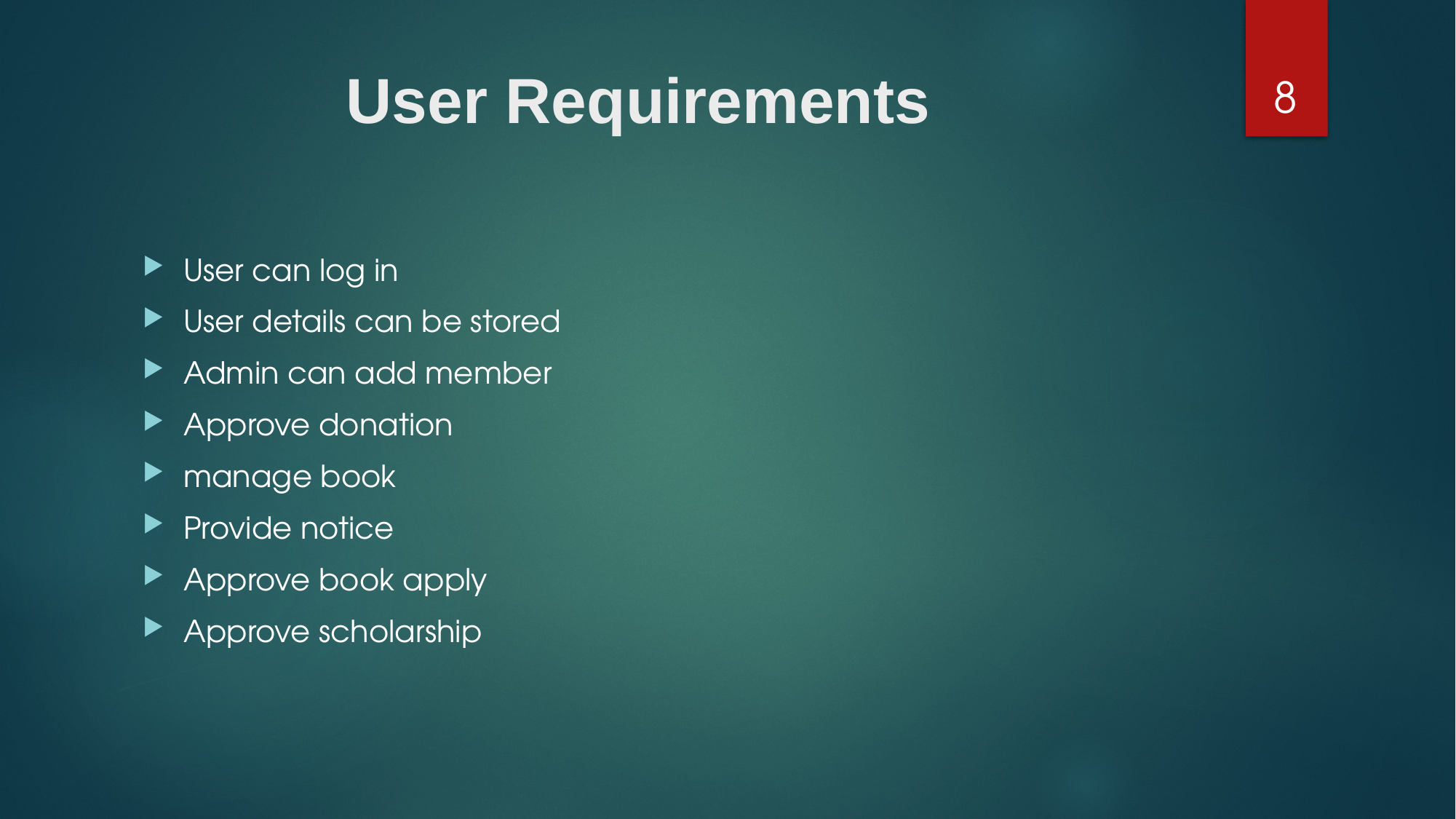

8
# User Requirements
User can log in
User details can be stored
Admin can add member
Approve donation
manage book
Provide notice
Approve book apply
Approve scholarship